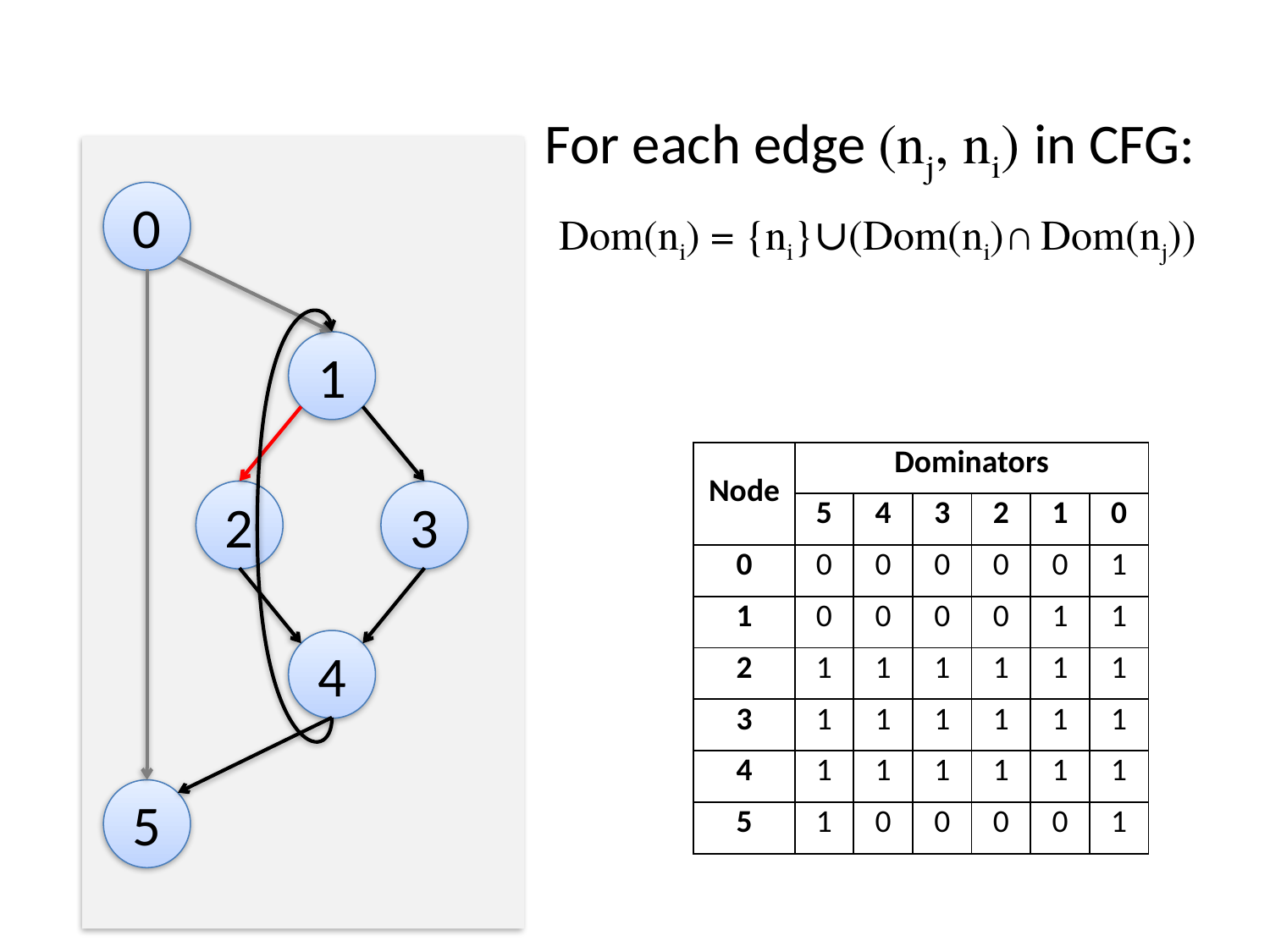

For each edge (nj, ni) in CFG:

0
Dom(ni) = {ni}∪(Dom(ni)∩ Dom(nj))
1
| Node | Dominators |  |  |  |  |  |
| --- | --- | --- | --- | --- | --- | --- |
|  | 5 | 4 | 3 | 2 | 1 | 0 |
| 0 | 0 | 0 | 0 | 0 | 0 | 1 |
| 1 | 0 | 0 | 0 | 0 | 1 | 1 |
| 2 | 1 | 1 | 1 | 1 | 1 | 1 |
| 3 | 1 | 1 | 1 | 1 | 1 | 1 |
| 4 | 1 | 1 | 1 | 1 | 1 | 1 |
| 5 | 1 | 0 | 0 | 0 | 0 | 1 |
2
3
4
5